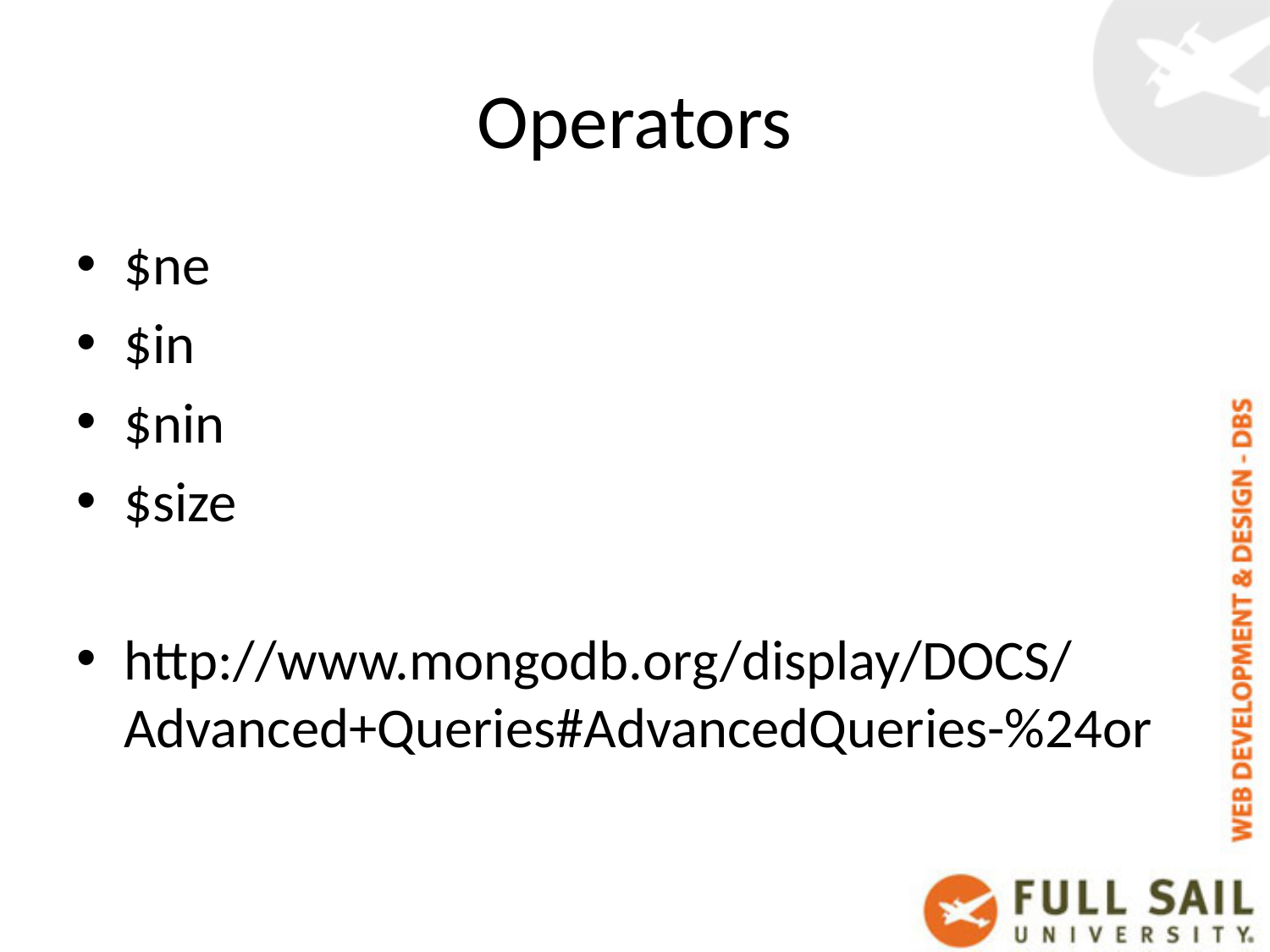

# Operators
$ne
$in
$nin
$size

http://www.mongodb.org/display/DOCS/Advanced+Queries#AdvancedQueries-%24or